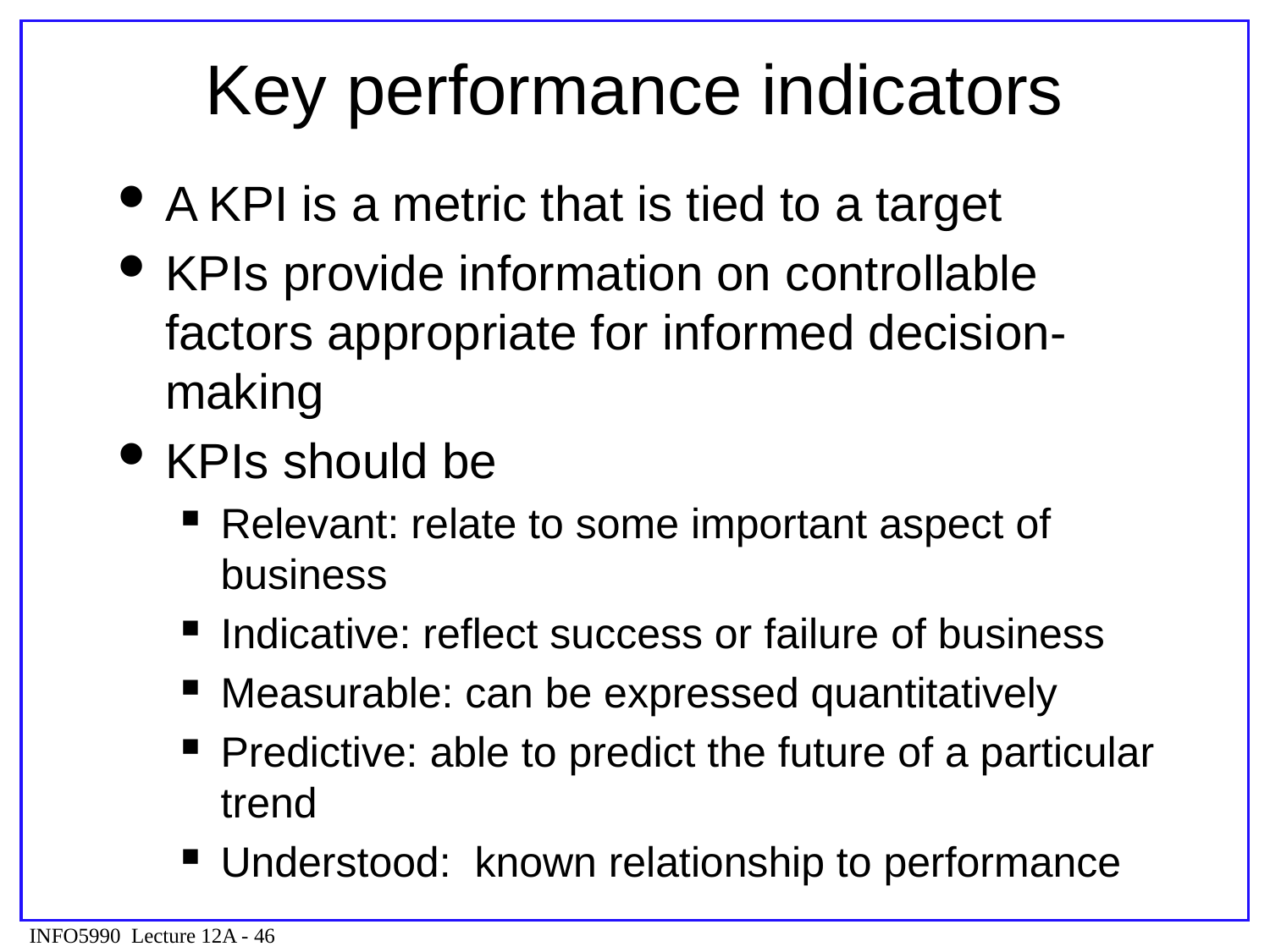

# Key performance indicators
A KPI is a metric that is tied to a target
KPIs provide information on controllable factors appropriate for informed decision-making
KPIs should be
Relevant: relate to some important aspect of business
Indicative: reflect success or failure of business
Measurable: can be expressed quantitatively
Predictive: able to predict the future of a particular trend
Understood:  known relationship to performance